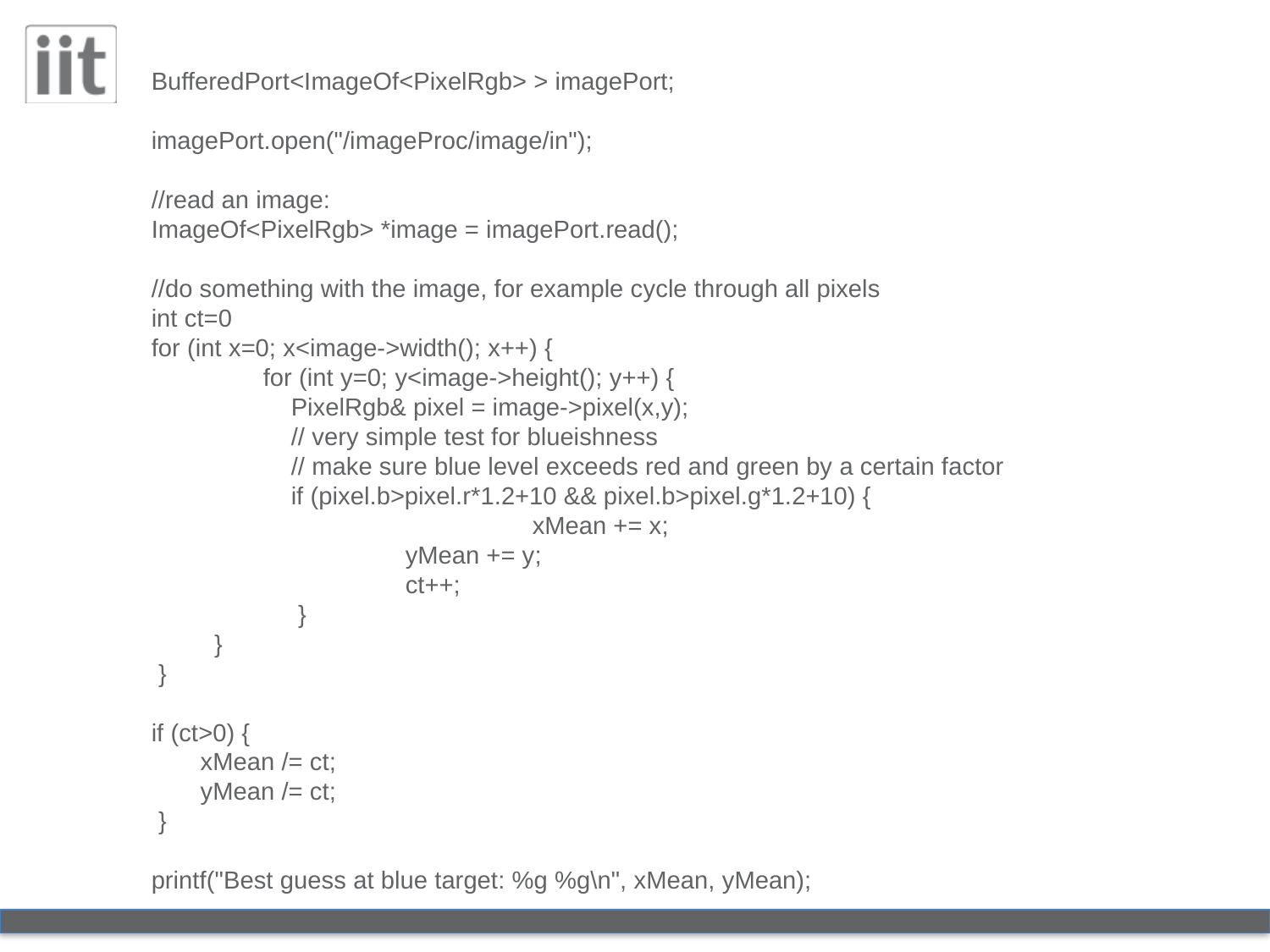

BufferedPort<ImageOf<PixelRgb> > imagePort;

imagePort.open("/imageProc/image/in");

//read an image:
ImageOf<PixelRgb> *image = imagePort.read();

//do something with the image, for example cycle through all pixels
int ct=0
for (int x=0; x<image->width(); x++) {
                for (int y=0; y<image->height(); y++) {
                    PixelRgb& pixel = image->pixel(x,y);
                    // very simple test for blueishness
                    // make sure blue level exceeds red and green by a certain factor
                    if (pixel.b>pixel.r*1.2+10 && pixel.b>pixel.g*1.2+10) {
	      		xMean += x;
                           	yMean += y;
                        	ct++;
                     }
         }
 }

if (ct>0) {
       xMean /= ct;
       yMean /= ct;
 }

printf("Best guess at blue target: %g %g\n", xMean, yMean);